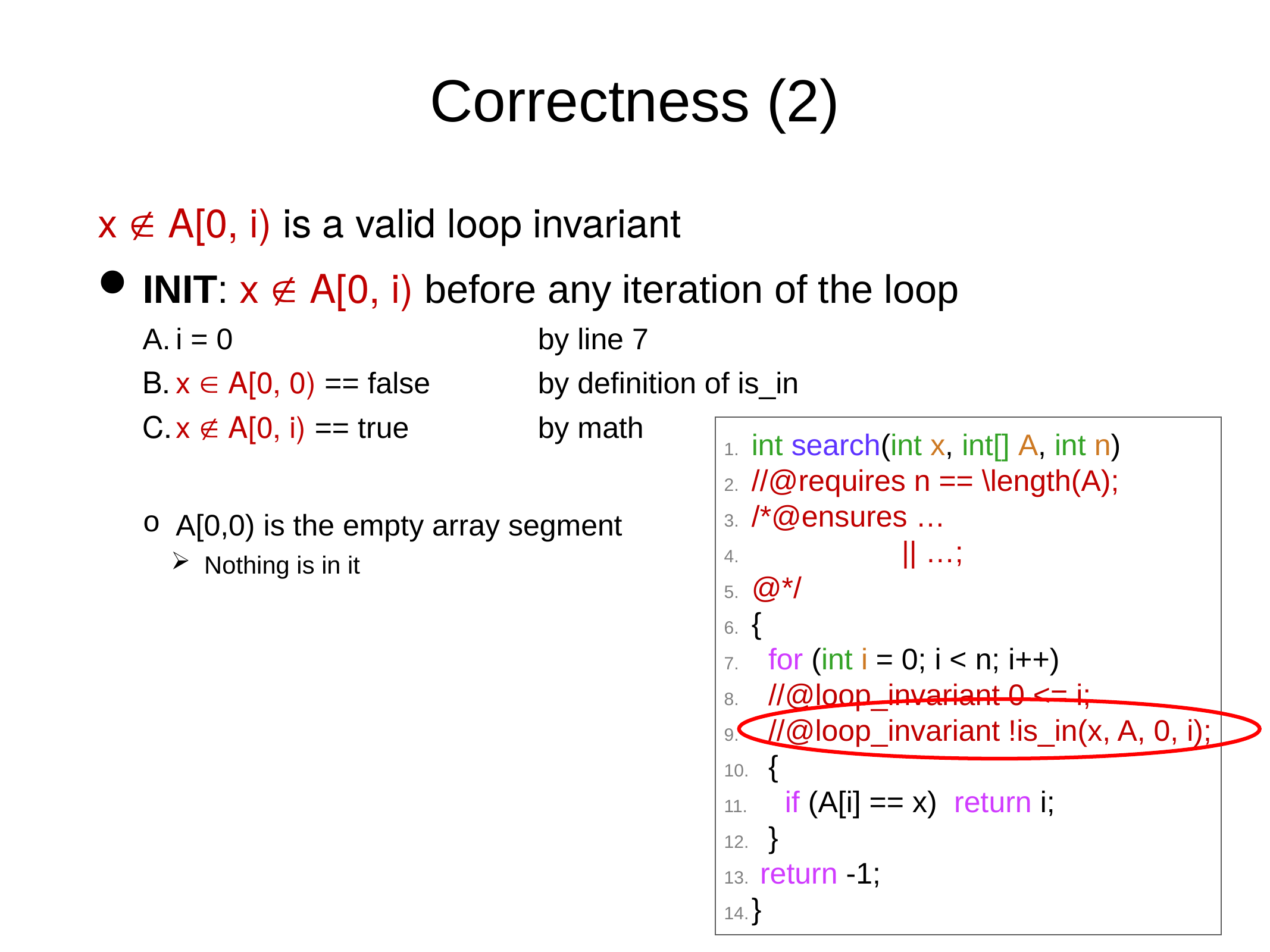

# Correctness (2)
x ∉ A[0, i) is a valid loop invariant
INIT: x ∉ A[0, i) before any iteration of the loop
i = 0	by line 7
x ∈ A[0, 0) == false	by definition of is_in
x ∉ A[0, i) == true	by math

A[0,0) is the empty array segment
Nothing is in it

int search(int x, int[] A, int n)
//@requires n == \length(A);
/*@ensures …
                  || …;
@*/
{
  for (int i = 0; i < n; i++)
  //@loop_invariant 0 <= i;
  //@loop_invariant !is_in(x, A, 0, i);
  {
    if (A[i] == x)  return i;
  }
 return -1;
}